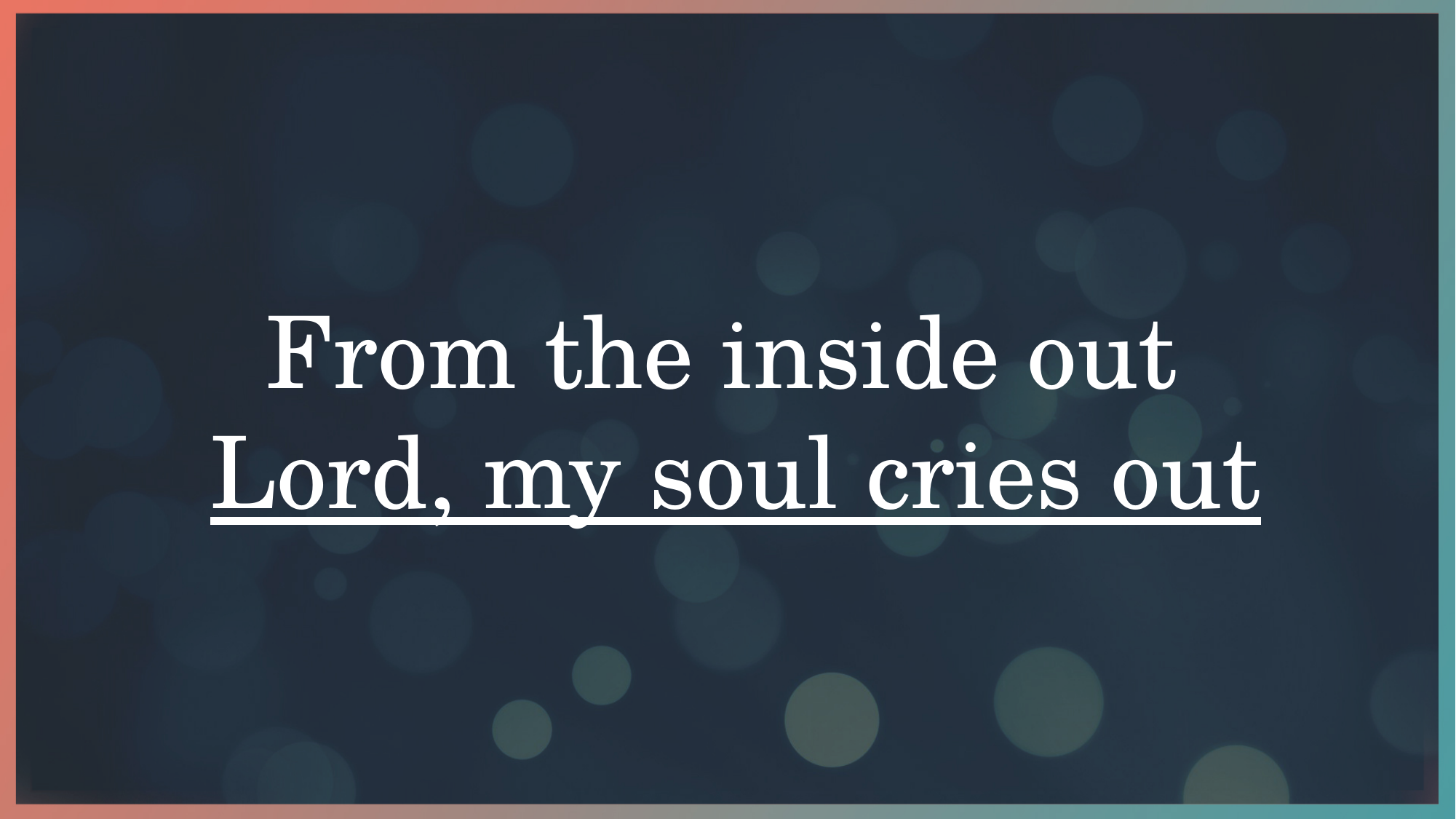

From the inside out
Lord, my soul cries out